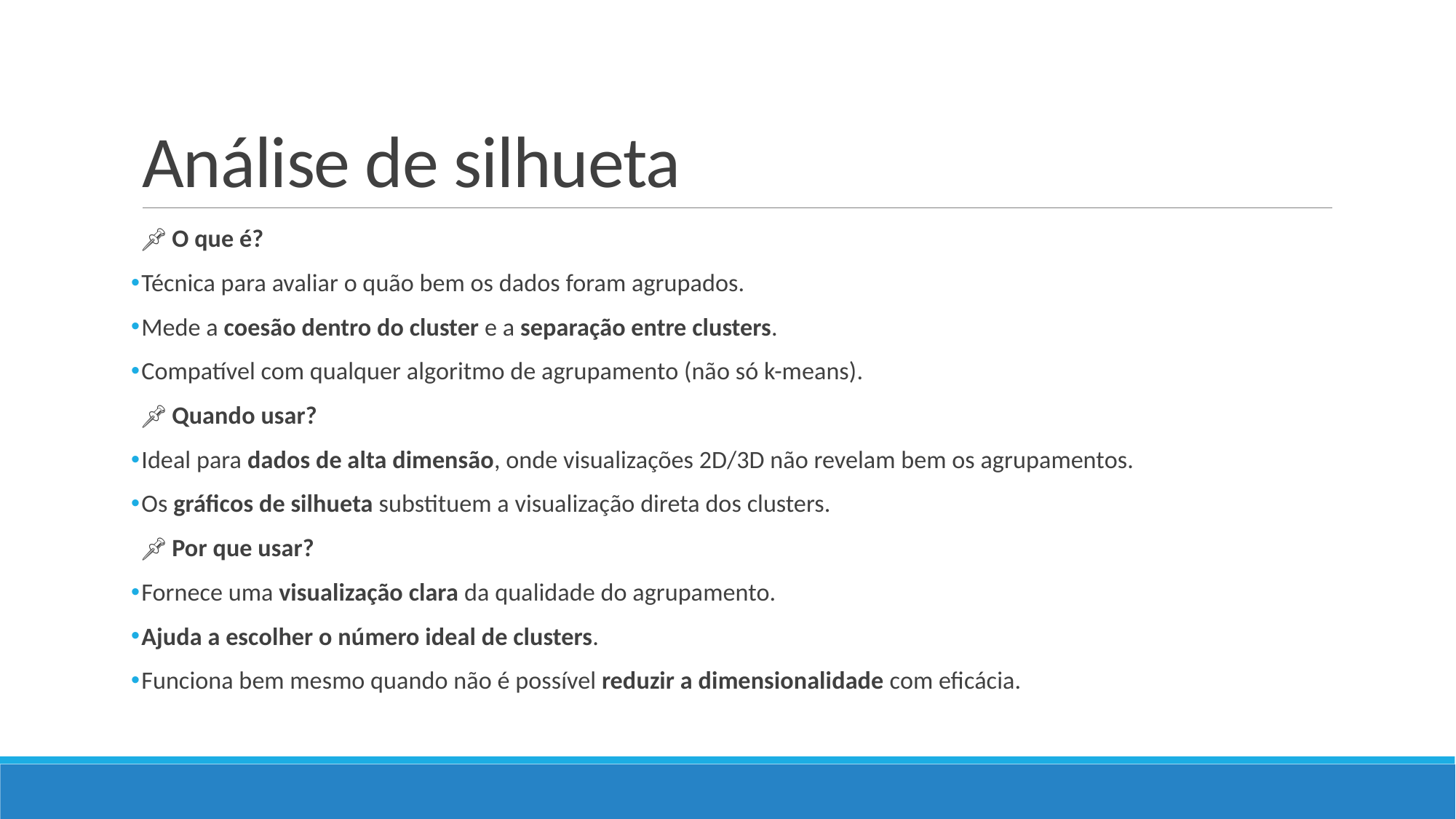

# Análise de silhueta
📌 O que é?
Técnica para avaliar o quão bem os dados foram agrupados.
Mede a coesão dentro do cluster e a separação entre clusters.
Compatível com qualquer algoritmo de agrupamento (não só k-means).
📌 Quando usar?
Ideal para dados de alta dimensão, onde visualizações 2D/3D não revelam bem os agrupamentos.
Os gráficos de silhueta substituem a visualização direta dos clusters.
📌 Por que usar?
Fornece uma visualização clara da qualidade do agrupamento.
Ajuda a escolher o número ideal de clusters.
Funciona bem mesmo quando não é possível reduzir a dimensionalidade com eficácia.